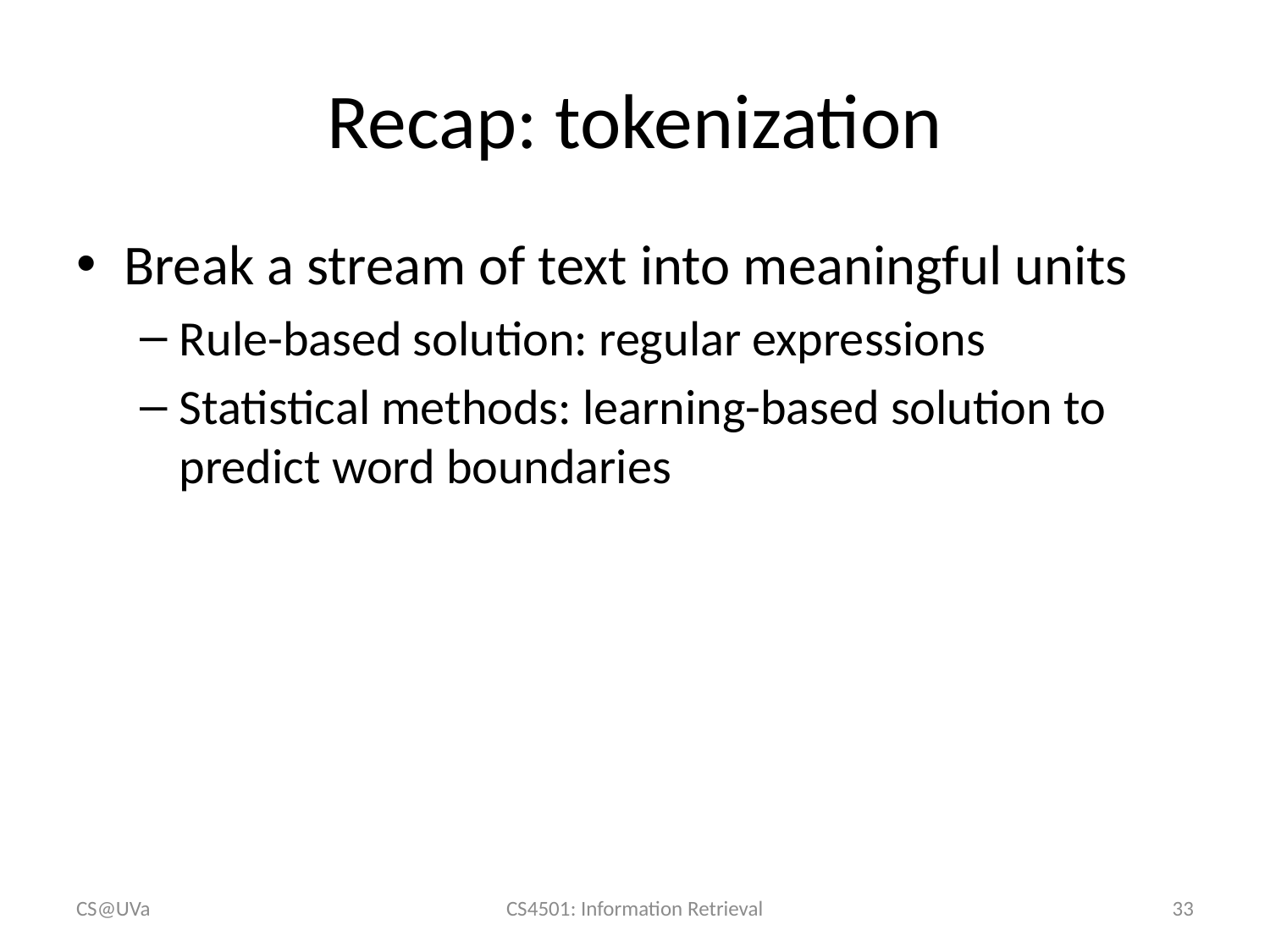

# Recap: tokenization
Break a stream of text into meaningful units
Rule-based solution: regular expressions
Statistical methods: learning-based solution to predict word boundaries

CS@UVa
CS4501: Information Retrieval
33